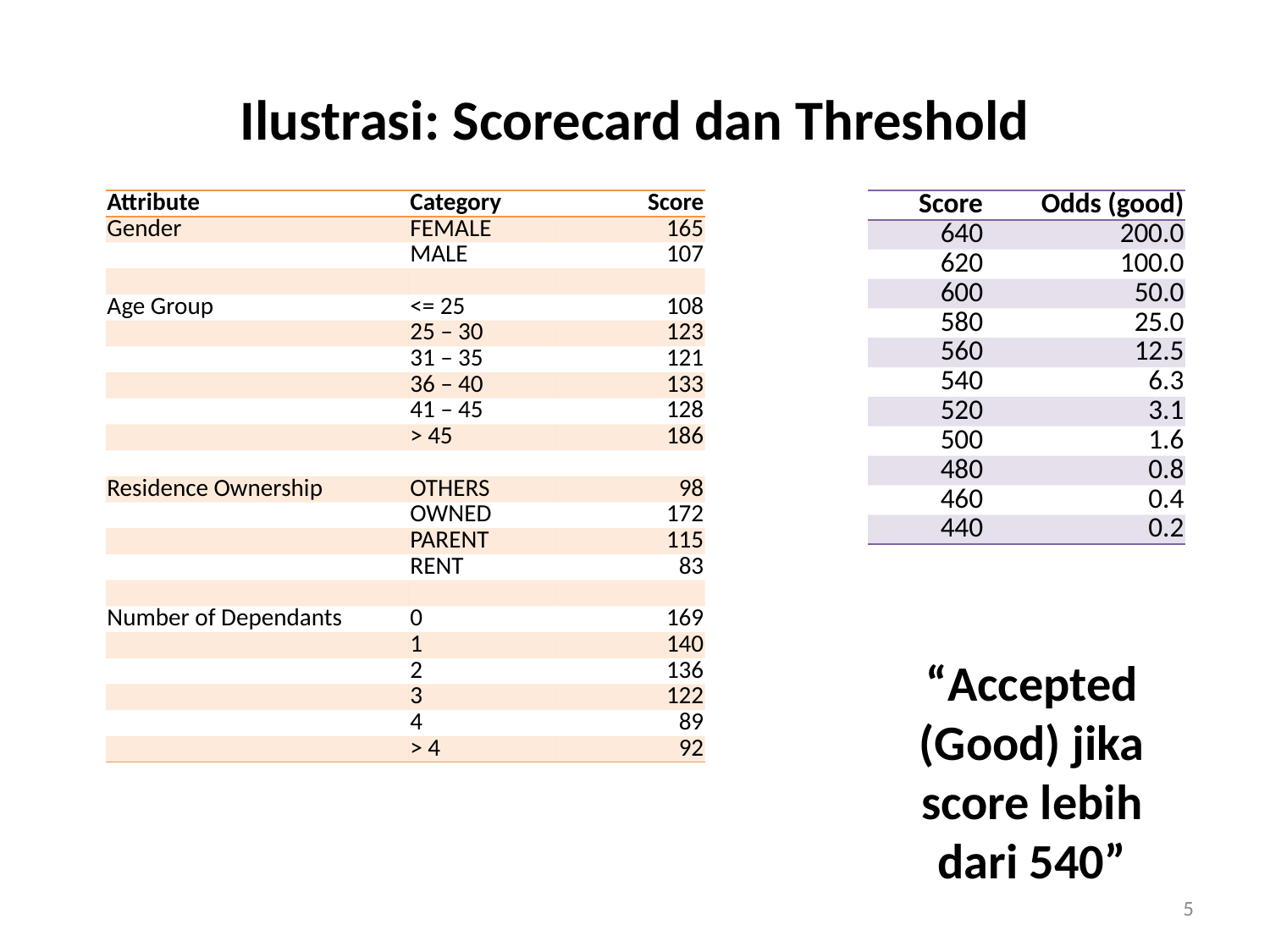

# Ilustrasi: Scorecard dan Threshold
| Attribute | Category | Score |
| --- | --- | --- |
| Gender | FEMALE | 165 |
|  | MALE | 107 |
|  |  |  |
| Age Group | <= 25 | 108 |
|  | 25 – 30 | 123 |
|  | 31 – 35 | 121 |
|  | 36 – 40 | 133 |
|  | 41 – 45 | 128 |
|  | > 45 | 186 |
|  |  |  |
| Residence Ownership | OTHERS | 98 |
|  | OWNED | 172 |
|  | PARENT | 115 |
|  | RENT | 83 |
|  |  |  |
| Number of Dependants | 0 | 169 |
|  | 1 | 140 |
|  | 2 | 136 |
|  | 3 | 122 |
|  | 4 | 89 |
|  | > 4 | 92 |
| Score | Odds (good) |
| --- | --- |
| 640 | 200.0 |
| 620 | 100.0 |
| 600 | 50.0 |
| 580 | 25.0 |
| 560 | 12.5 |
| 540 | 6.3 |
| 520 | 3.1 |
| 500 | 1.6 |
| 480 | 0.8 |
| 460 | 0.4 |
| 440 | 0.2 |
“Accepted (Good) jika score lebih dari 540”
5